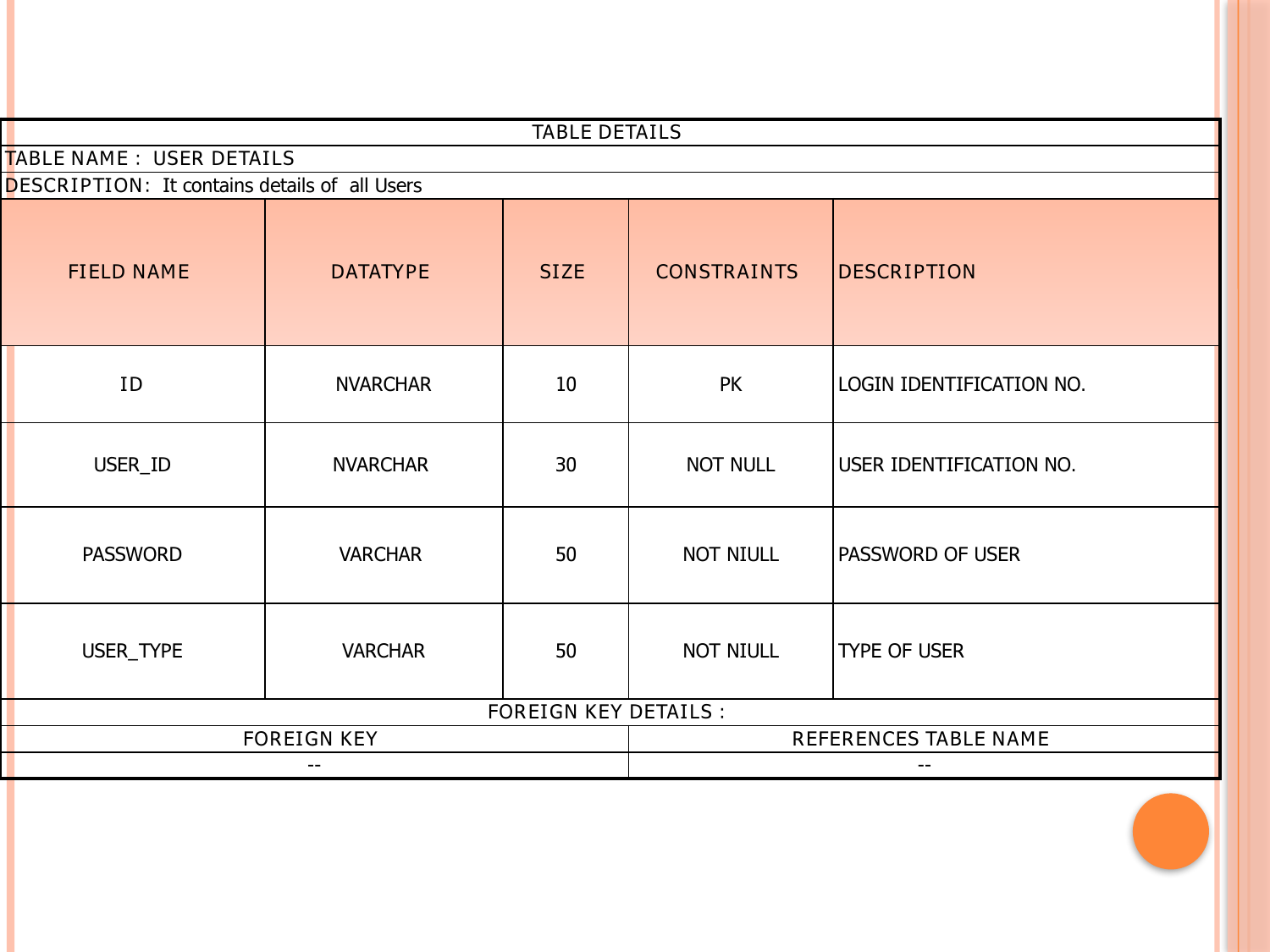

| TABLE DETAILS |  |  |  |  |
| --- | --- | --- | --- | --- |
| TABLE NAME : USER DETAILS |  |  |  |  |
| DESCRIPTION: It contains details of all Users |  |  |  |  |
| FIELD NAME | DATATYPE | SIZE | CONSTRAINTS | DESCRIPTION |
| ID | NVARCHAR | 10 | PK | LOGIN IDENTIFICATION NO. |
| USER\_ID | NVARCHAR | 30 | NOT NULL | USER IDENTIFICATION NO. |
| PASSWORD | VARCHAR | 50 | NOT NIULL | PASSWORD OF USER |
| USER\_TYPE | VARCHAR | 50 | NOT NIULL | TYPE OF USER |
| FOREIGN KEY DETAILS : |  |  |  |  |
| FOREIGN KEY |  |  | REFERENCES TABLE NAME |  |
| -- |  |  | -- |  |